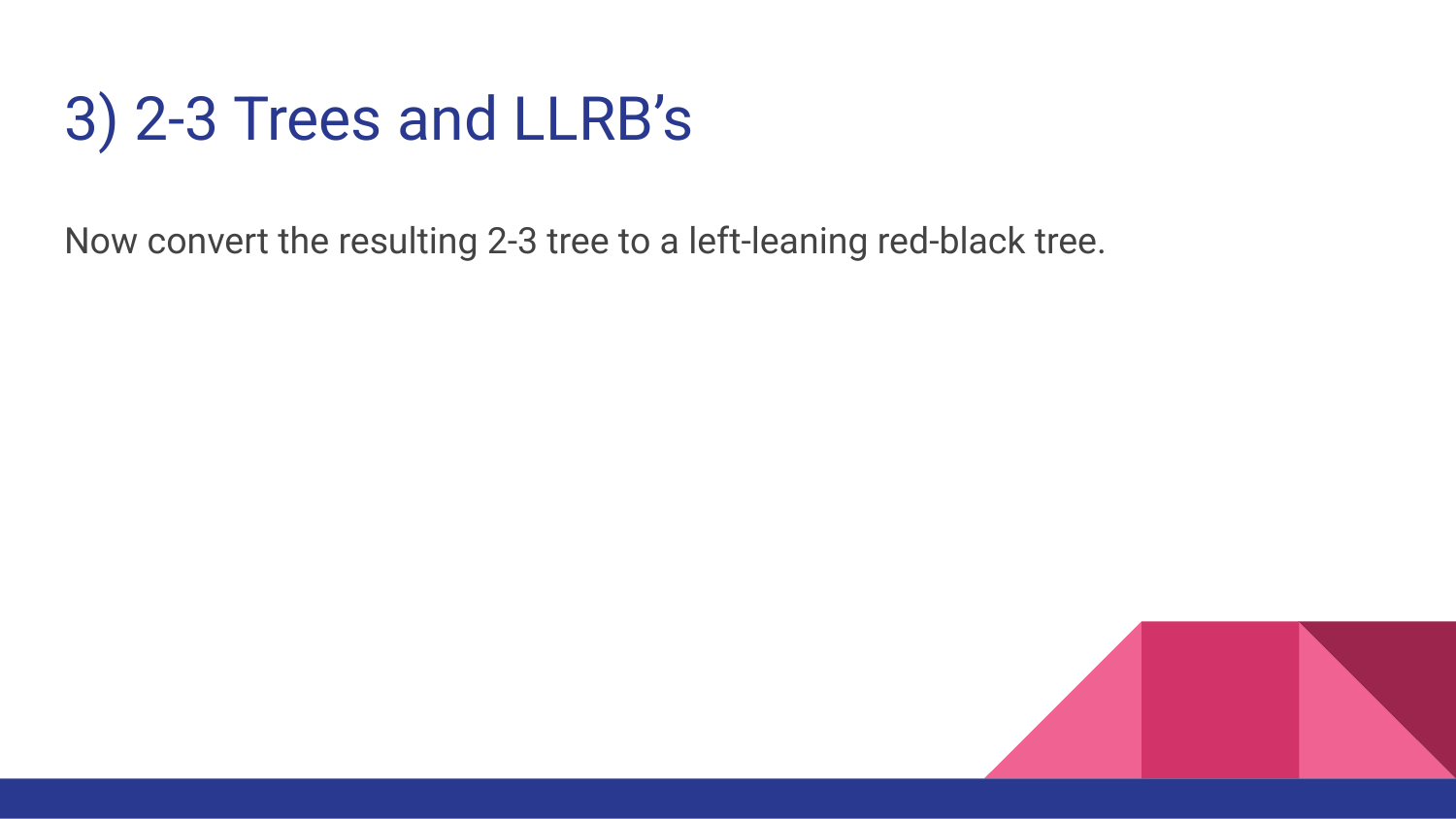

# 3) 2-3 Trees and LLRB’s
Now convert the resulting 2-3 tree to a left-leaning red-black tree.